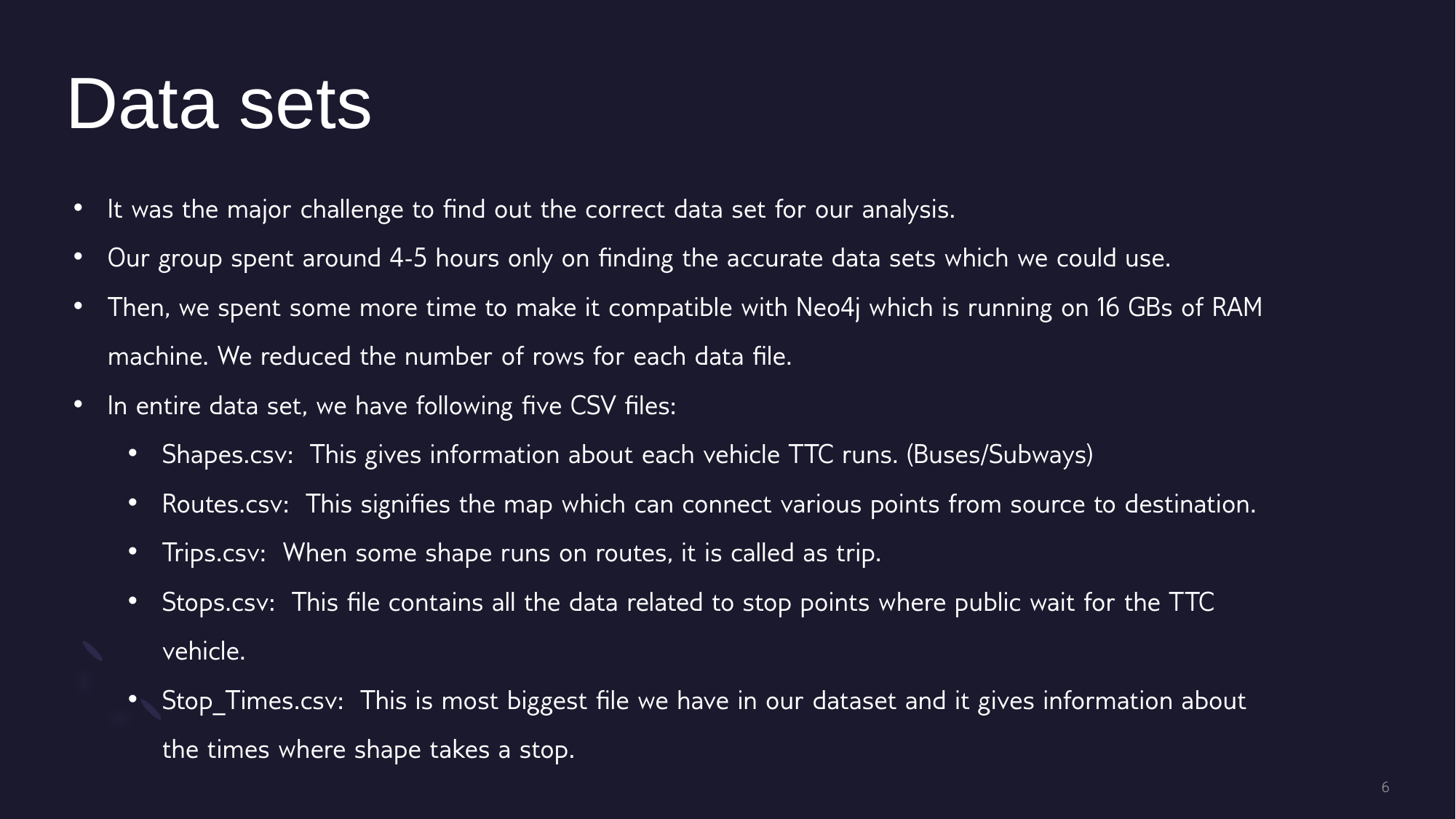

# Data sets
It was the major challenge to find out the correct data set for our analysis.
Our group spent around 4-5 hours only on finding the accurate data sets which we could use.
Then, we spent some more time to make it compatible with Neo4j which is running on 16 GBs of RAM machine. We reduced the number of rows for each data file.
In entire data set, we have following five CSV files:
Shapes.csv:  This gives information about each vehicle TTC runs. (Buses/Subways)
Routes.csv:  This signifies the map which can connect various points from source to destination.
Trips.csv:  When some shape runs on routes, it is called as trip.
Stops.csv:  This file contains all the data related to stop points where public wait for the TTC vehicle.
Stop_Times.csv:  This is most biggest file we have in our dataset and it gives information about the times where shape takes a stop.

6